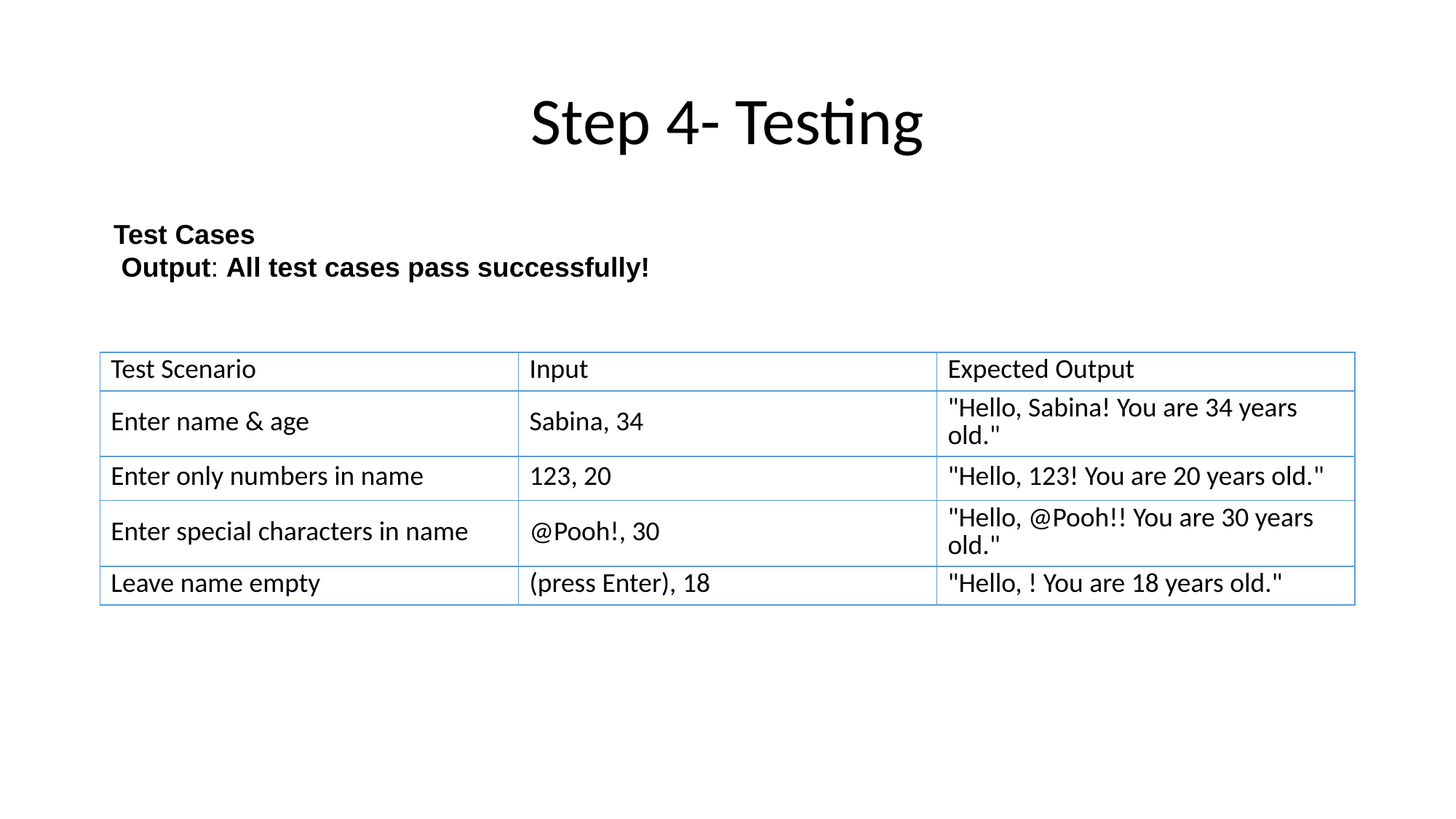

# Step 4- Testing
Test Cases
 Output: All test cases pass successfully!
| Test Scenario | Input | Expected Output |
| --- | --- | --- |
| Enter name & age | Sabina, 34 | "Hello, Sabina! You are 34 years old." |
| Enter only numbers in name | 123, 20 | "Hello, 123! You are 20 years old." |
| Enter special characters in name | @Pooh!, 30 | "Hello, @Pooh!! You are 30 years old." |
| Leave name empty | (press Enter), 18 | "Hello, ! You are 18 years old." |